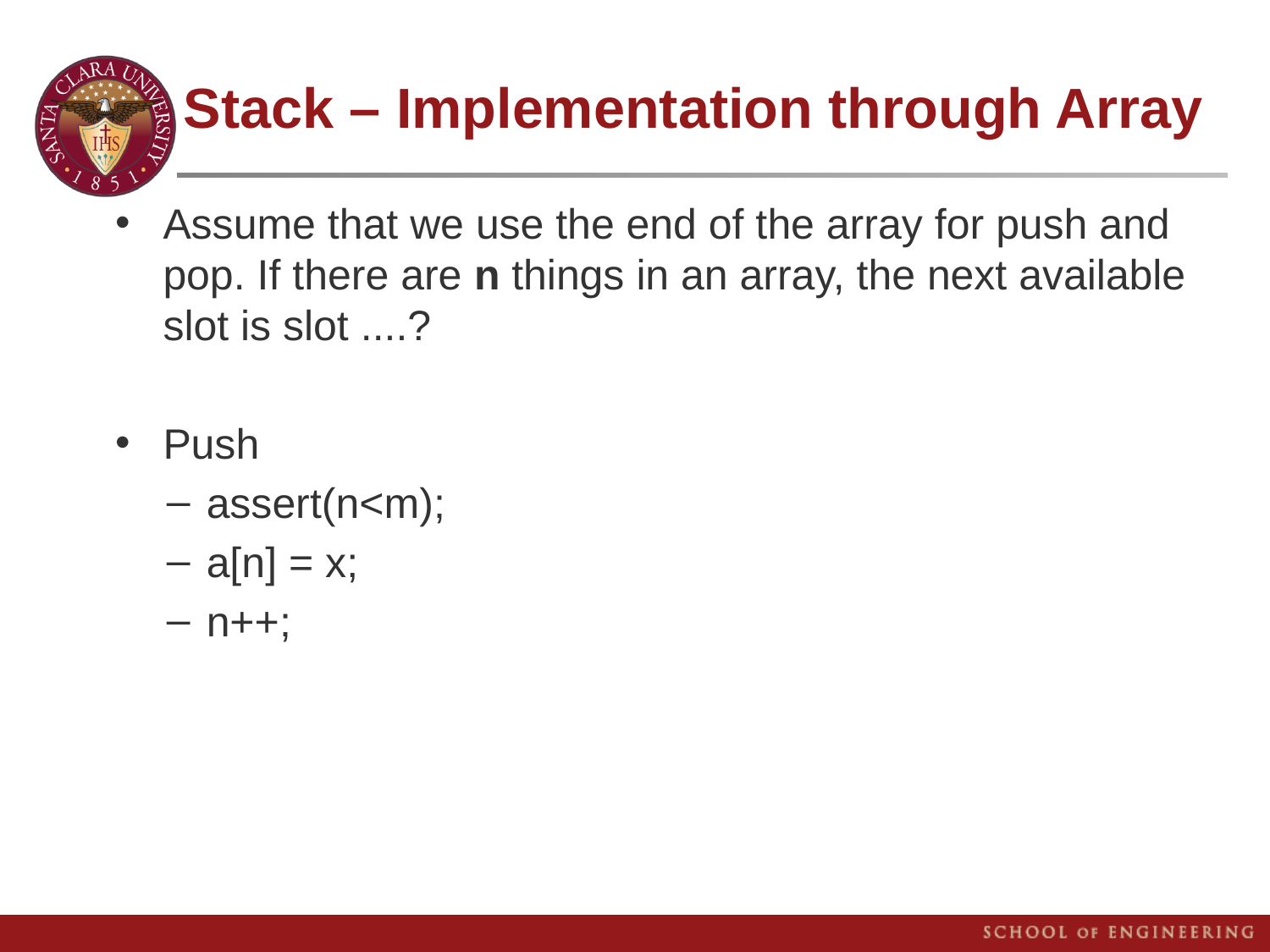

# Stack – Implementation through Array
Assume that we use the end of the array for push and pop. If there are n things in an array, the next available slot is slot ....?

Push
assert(n<m);
a[n] = x;
n++;